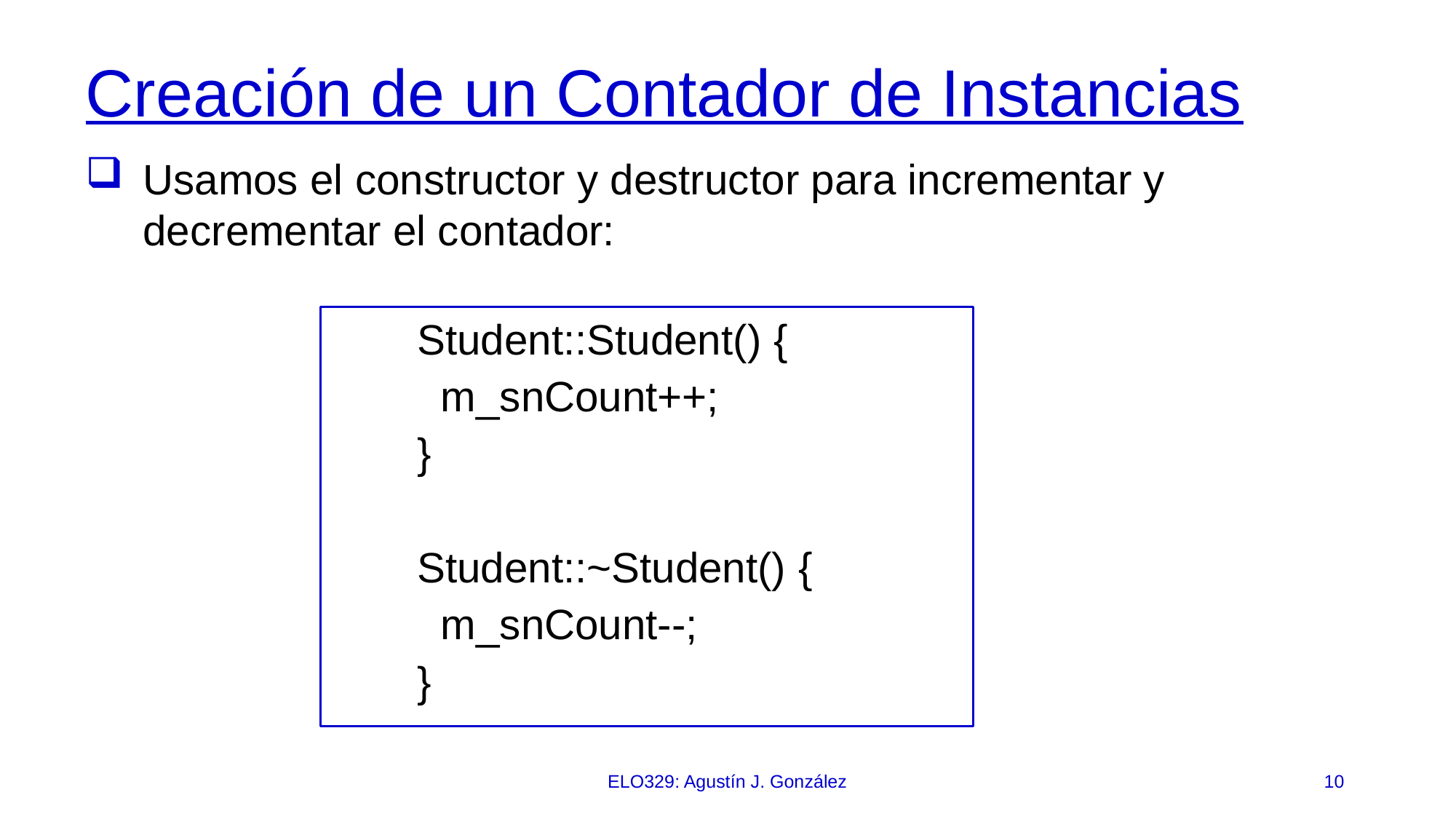

# Creación de un Contador de Instancias
Usamos el constructor y destructor para incrementar y decrementar el contador:
Student::Student()‏ {
  m_snCount++;
}

Student::~Student()‏ {
  m_snCount--;
}
ELO329: Agustín J. González
10